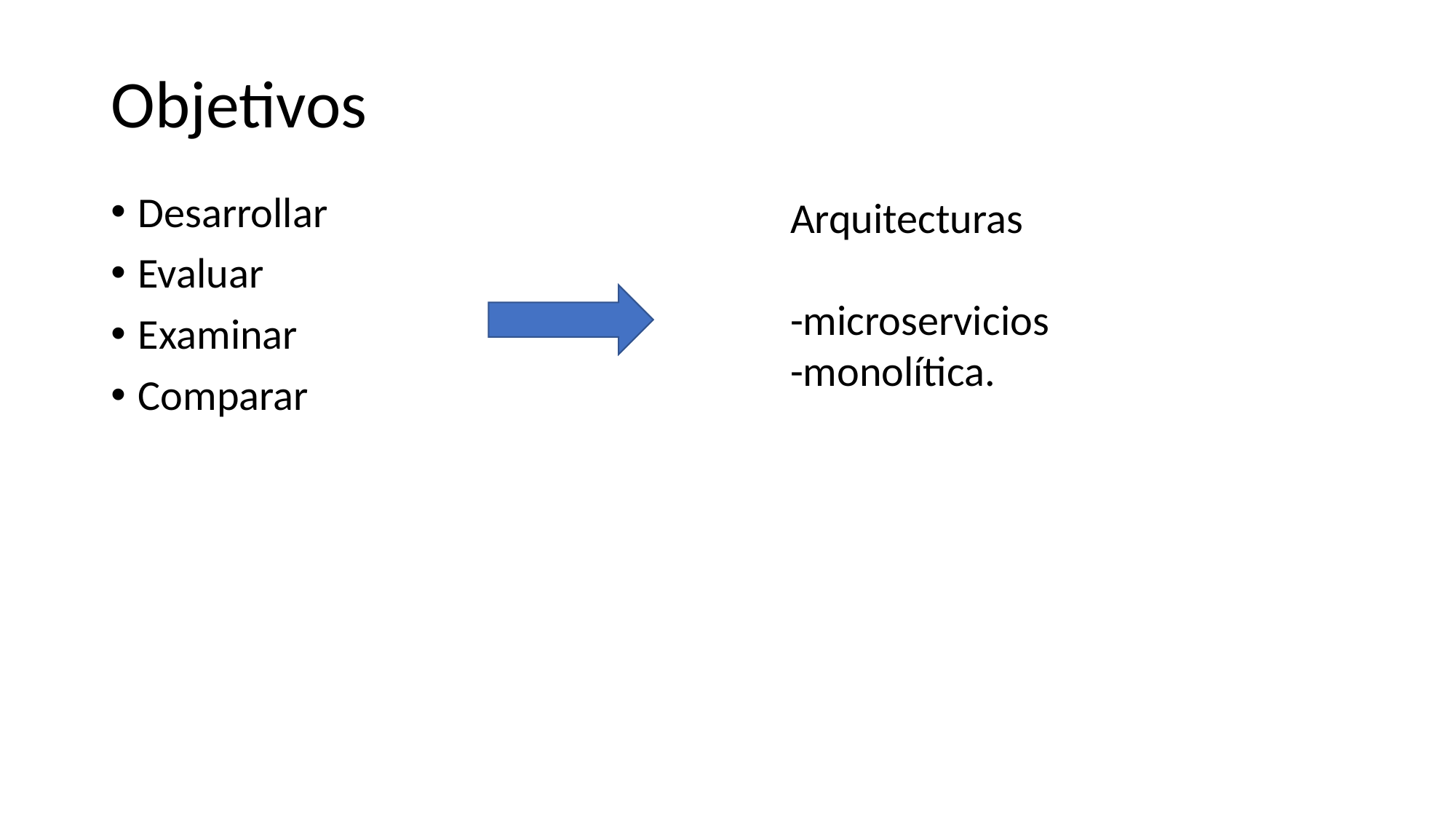

# Objetivos
Desarrollar
Evaluar
Examinar
Comparar
Arquitecturas

-microservicios
-monolítica.